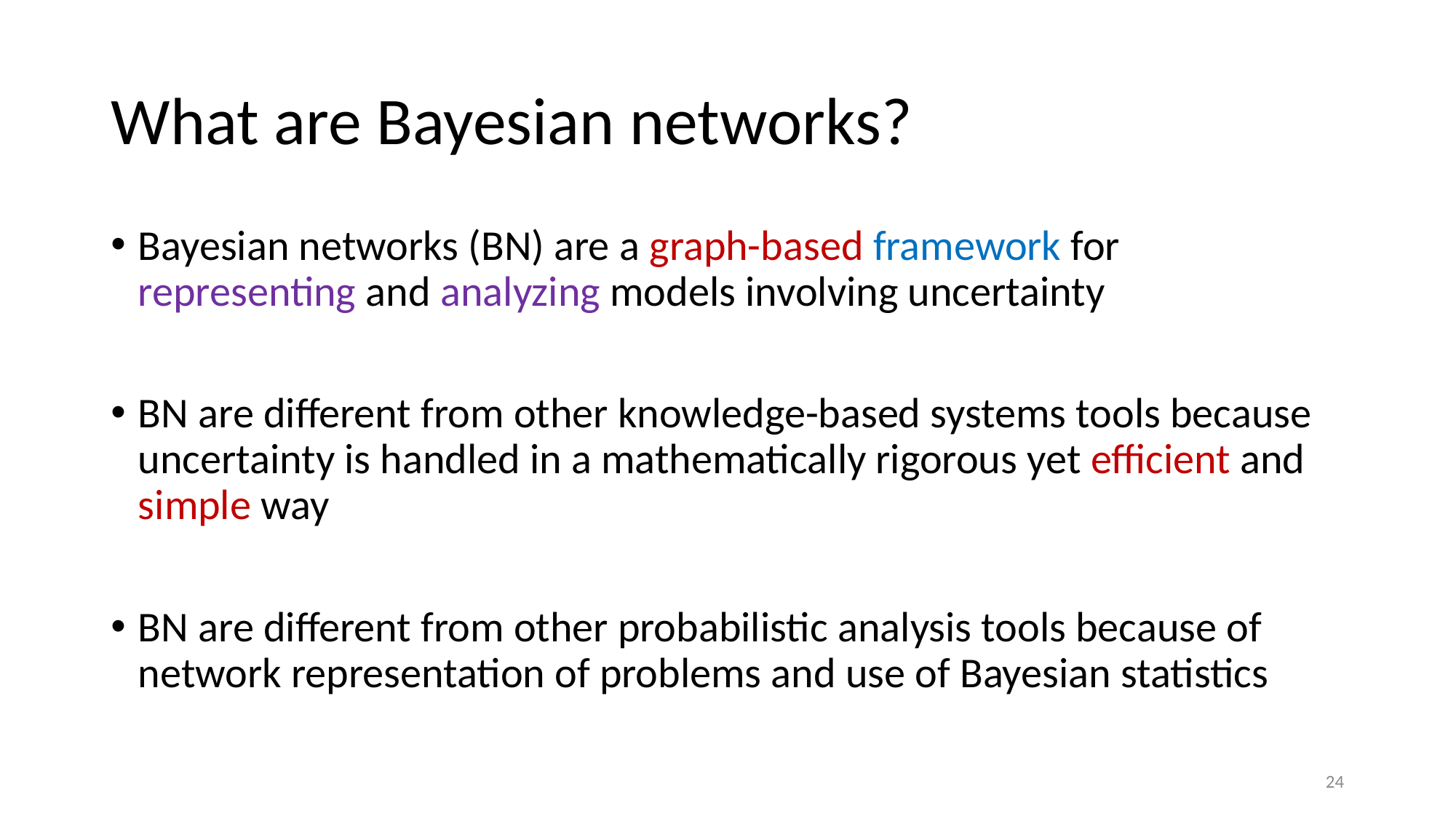

# What are Bayesian networks?
Bayesian networks (BN) are a graph-based framework for representing and analyzing models involving uncertainty

BN are different from other knowledge-based systems tools because uncertainty is handled in a mathematically rigorous yet efficient and simple way

BN are different from other probabilistic analysis tools because of network representation of problems and use of Bayesian statistics
24